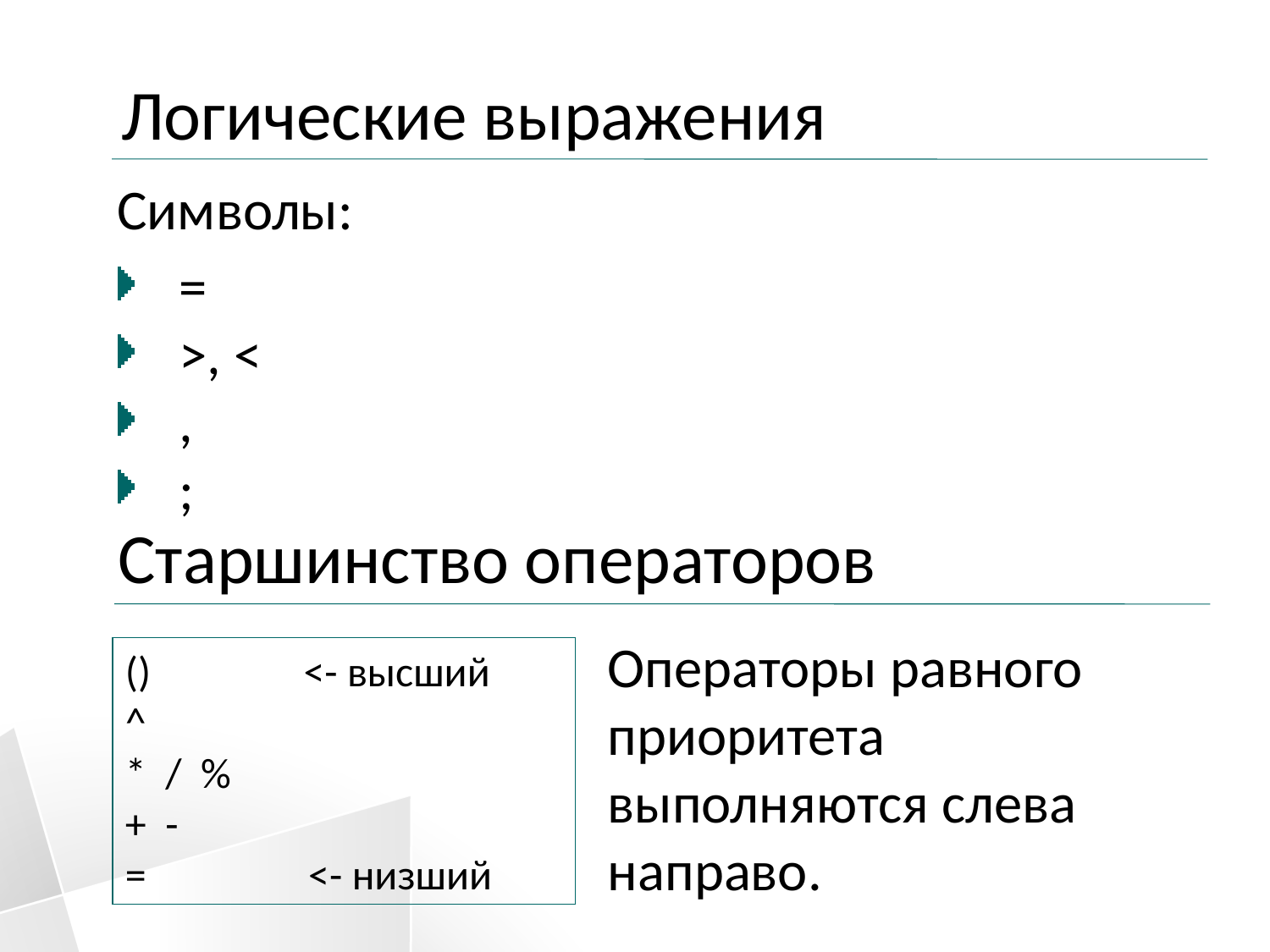

Логические выражения
Символы:
   =
   >, <
   ,
   ;
# Старшинство операторов
Операторы равного приоритета выполняются слева направо.
()                <- высший
^
*  /  %
+  -
=                 <- низший